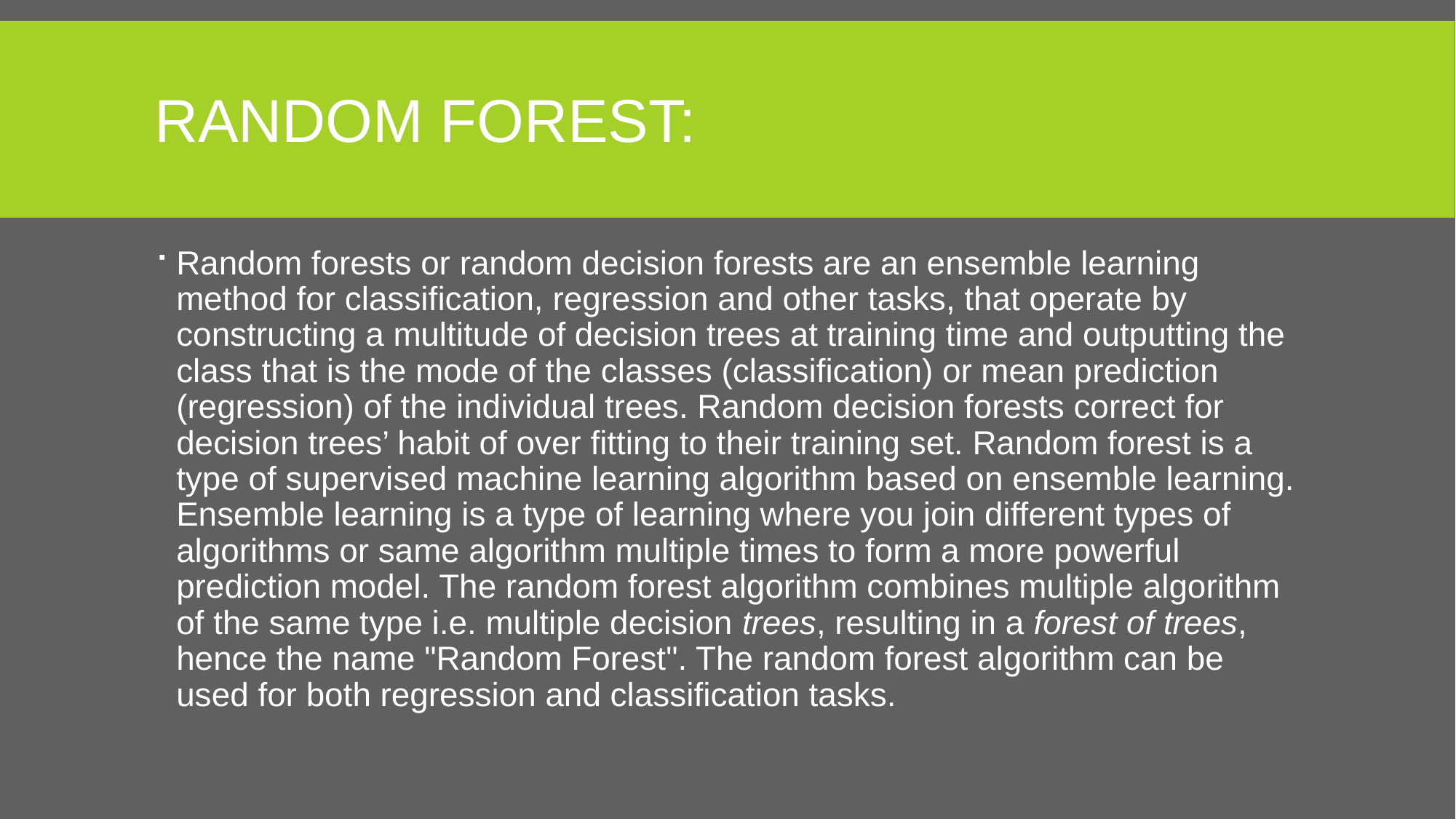

# RANDOM FOREST:
Random forests or random decision forests are an ensemble learning method for classification, regression and other tasks, that operate by constructing a multitude of decision trees at training time and outputting the class that is the mode of the classes (classification) or mean prediction (regression) of the individual trees. Random decision forests correct for decision trees’ habit of over fitting to their training set. Random forest is a type of supervised machine learning algorithm based on ensemble learning. Ensemble learning is a type of learning where you join different types of algorithms or same algorithm multiple times to form a more powerful prediction model. The random forest algorithm combines multiple algorithm of the same type i.e. multiple decision trees, resulting in a forest of trees, hence the name "Random Forest". The random forest algorithm can be used for both regression and classification tasks.